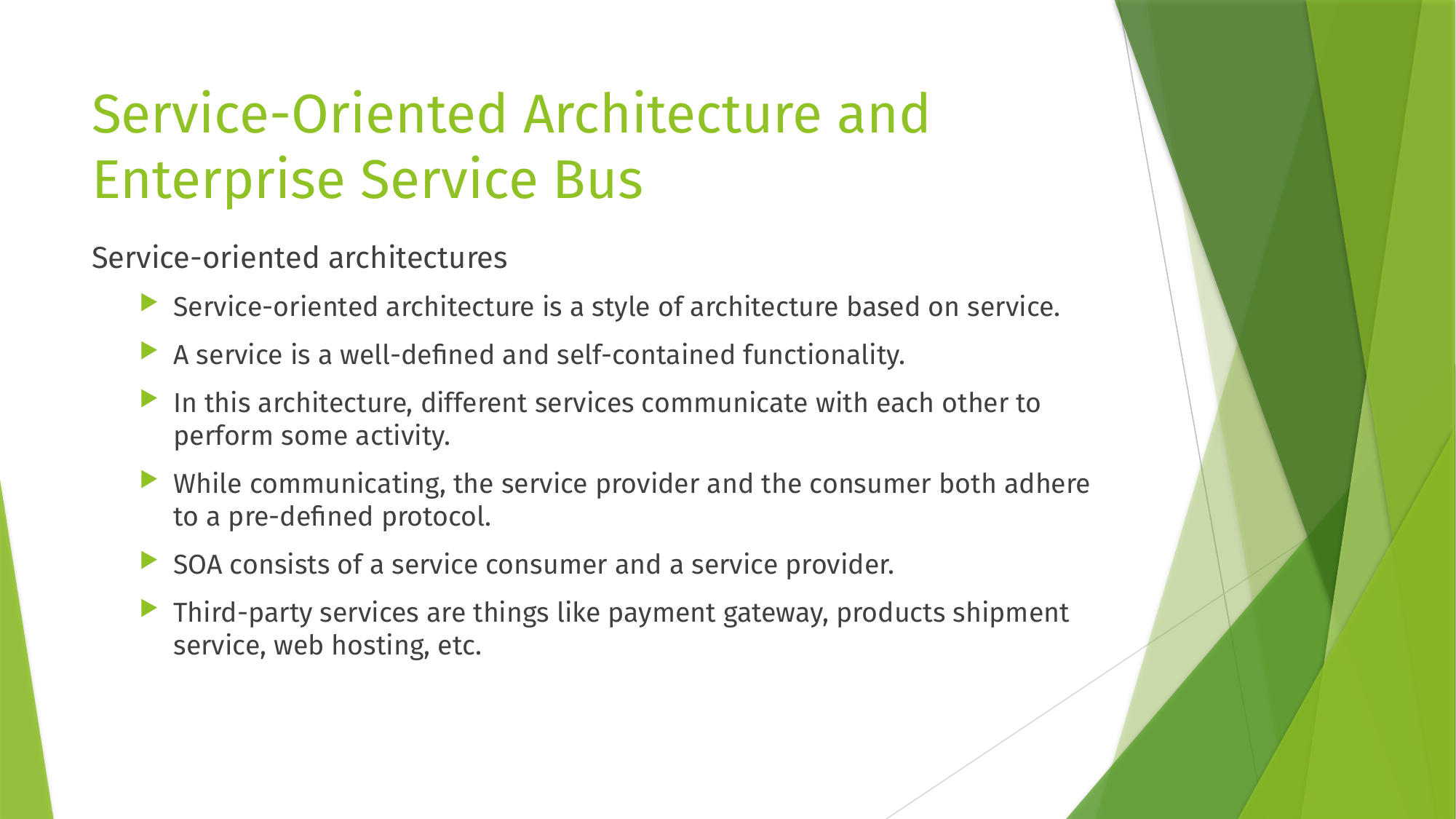

# Service-Oriented Architecture and Enterprise Service Bus
Service-oriented architectures
Service-oriented architecture is a style of architecture based on service.
A service is a well-defined and self-contained functionality.
In this architecture, different services communicate with each other to perform some activity.
While communicating, the service provider and the consumer both adhere to a pre-defined protocol.
SOA consists of a service consumer and a service provider.
Third-party services are things like payment gateway, products shipment service, web hosting, etc.